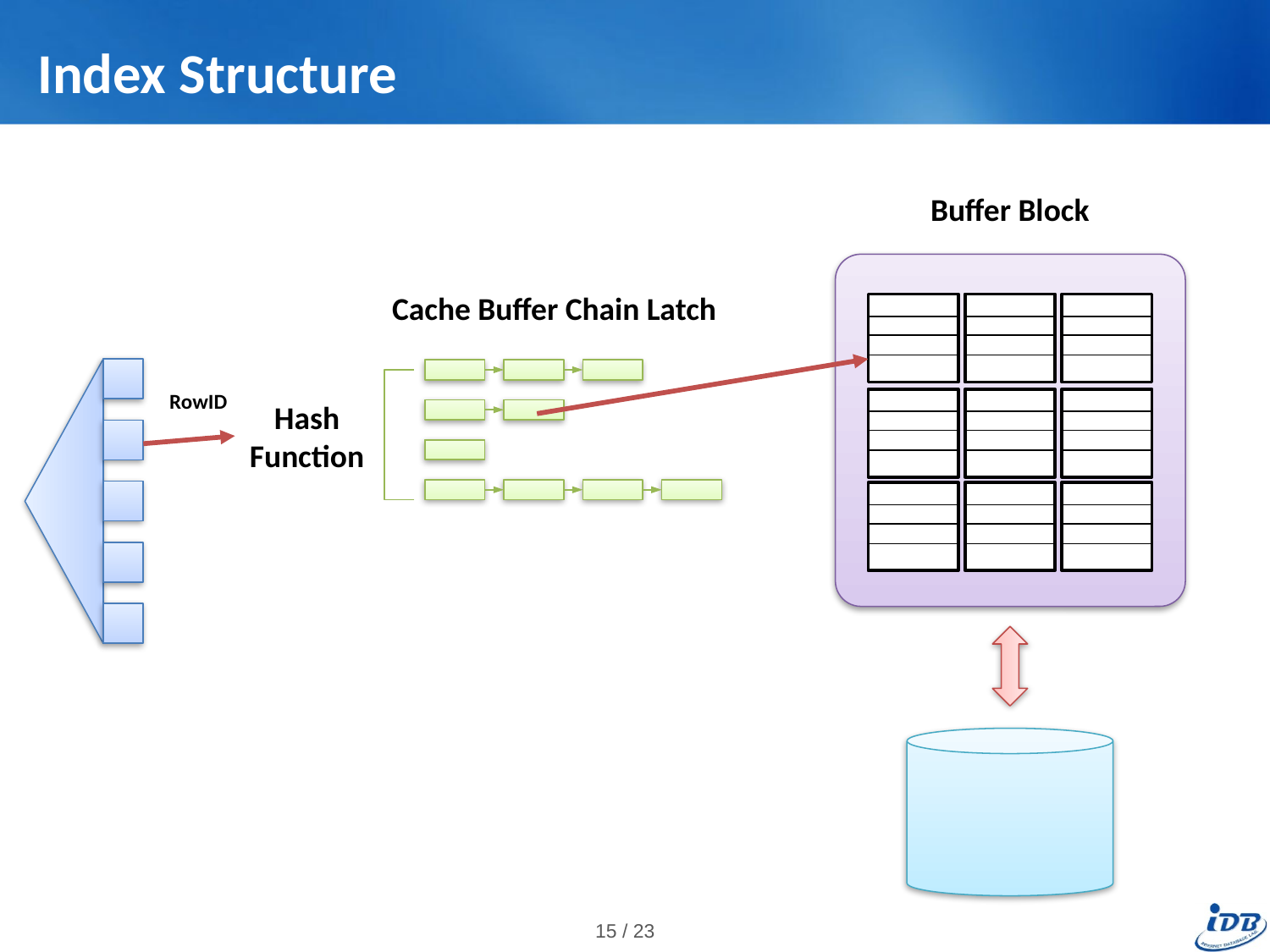

# Index Structure
Buffer Block

Cache Buffer Chain Latch

RowID

Hash
Function